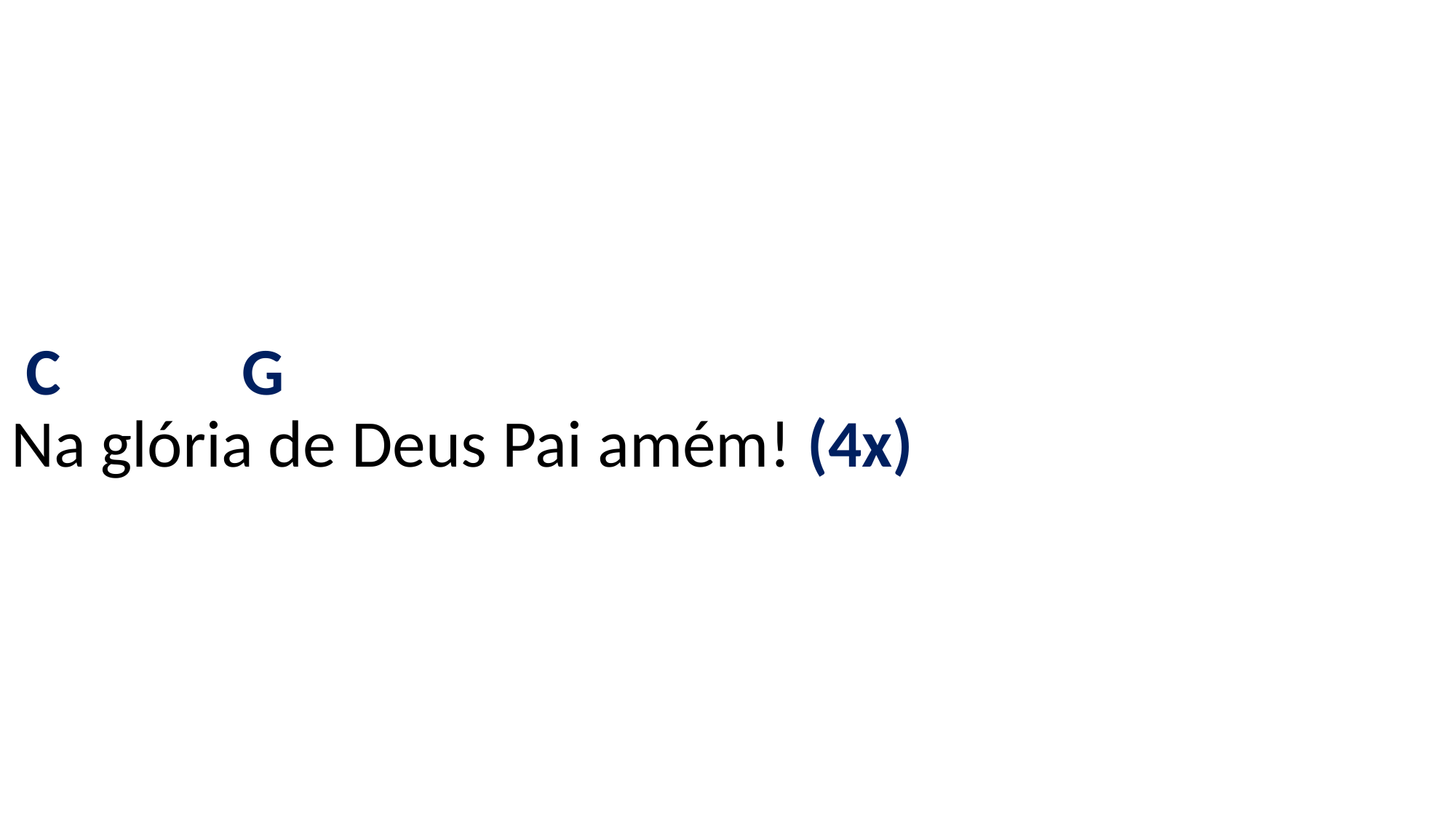

# C            G Na glória de Deus Pai amém! (4x)